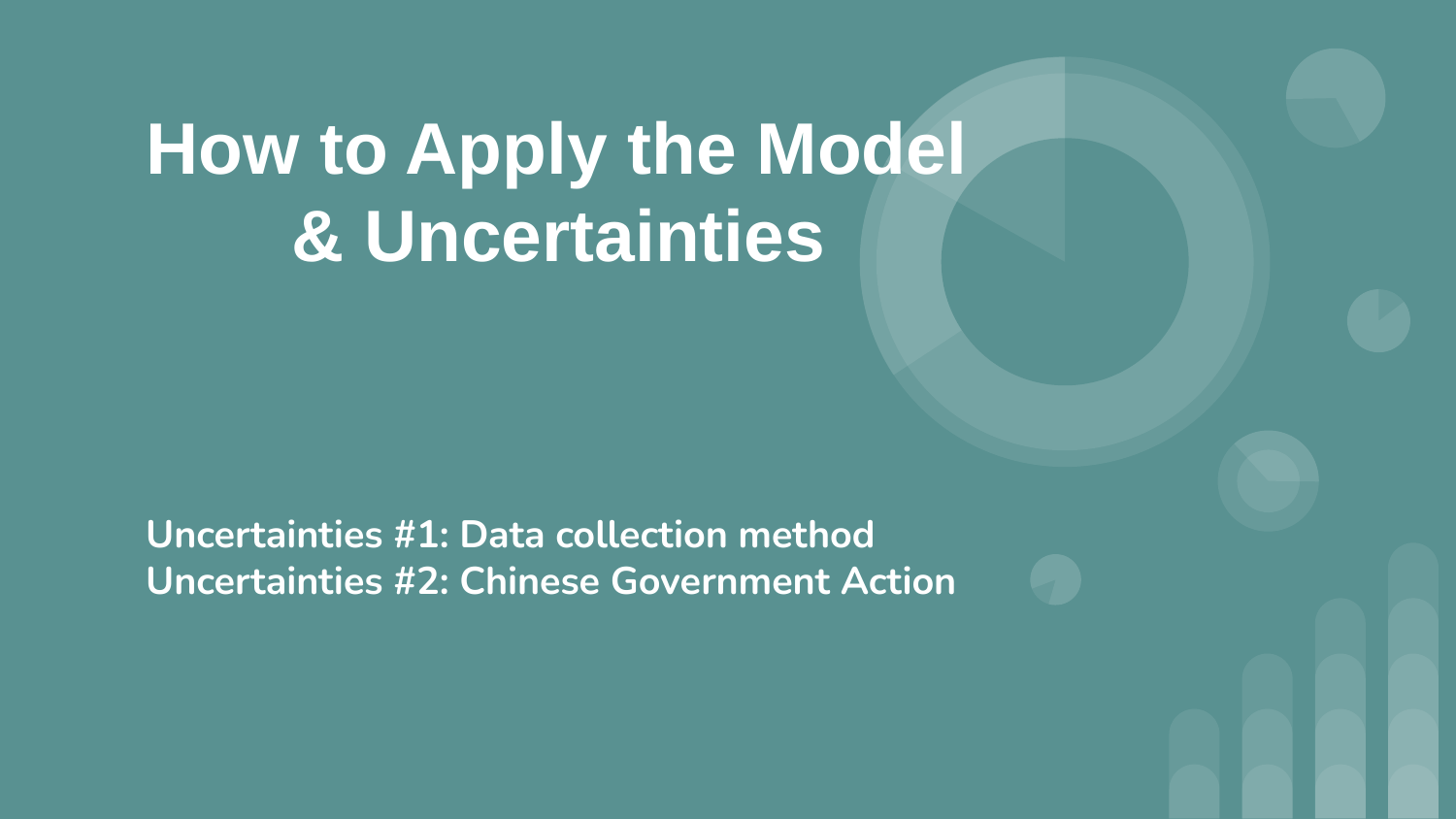

# How to Apply the Model
& Uncertainties

Uncertainties #1: Data collection method
Uncertainties #2: Chinese Government Action